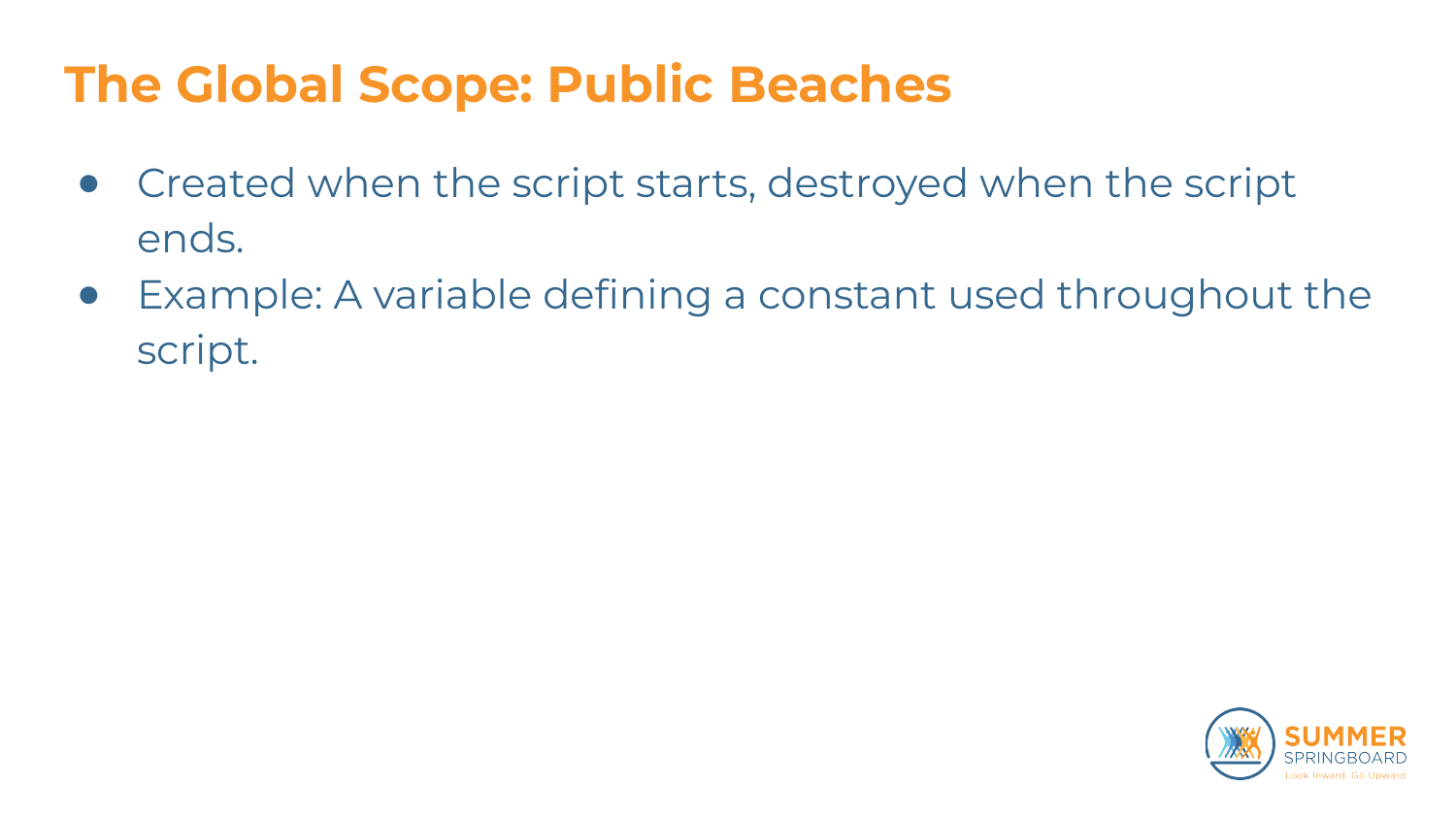

# The Global Scope: Public Beaches
Created when the script starts, destroyed when the script ends.
Example: A variable defining a constant used throughout the script.